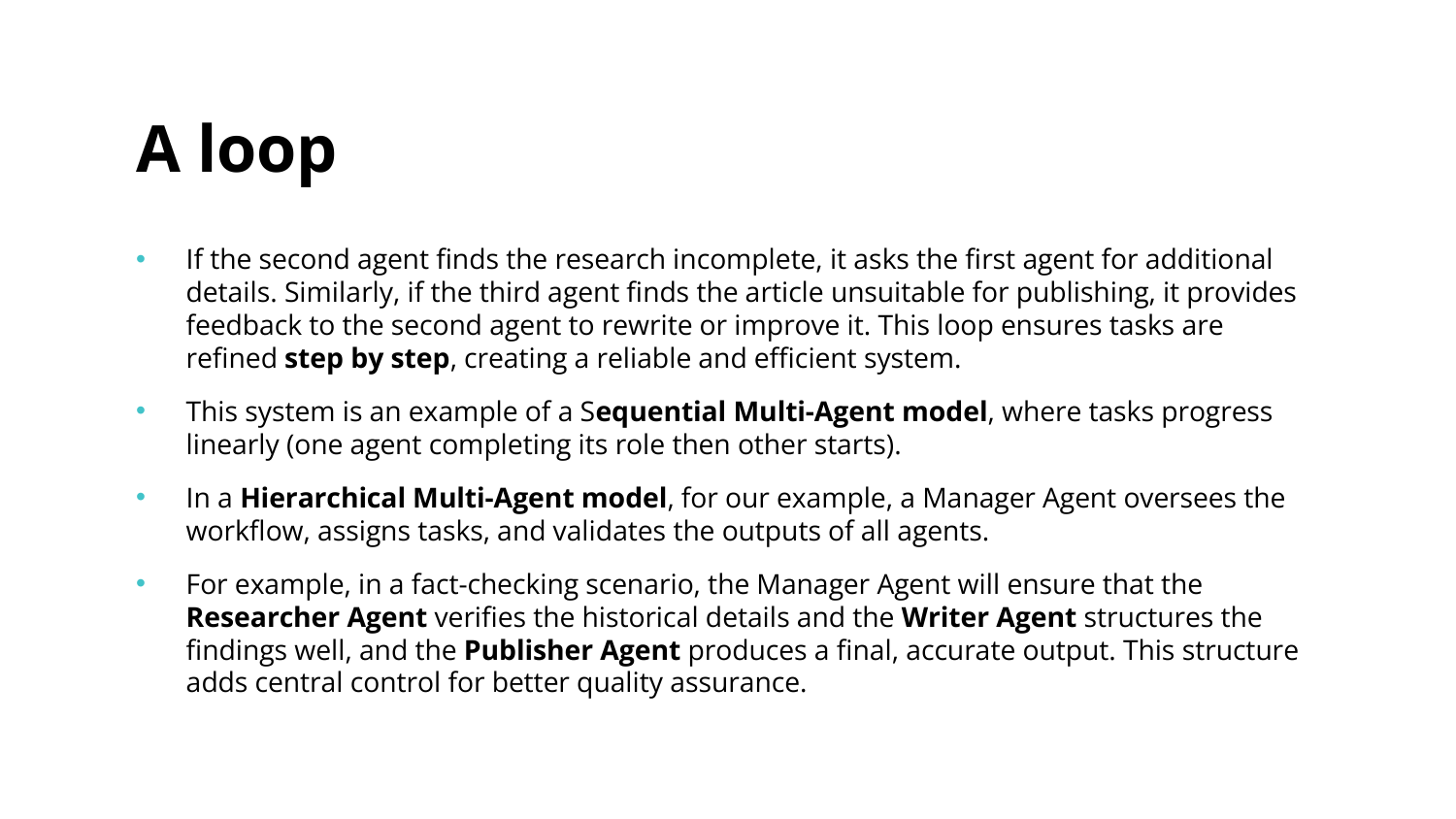

# A loop
If the second agent finds the research incomplete, it asks the first agent for additional details. Similarly, if the third agent finds the article unsuitable for publishing, it provides feedback to the second agent to rewrite or improve it. This loop ensures tasks are refined step by step, creating a reliable and efficient system.
This system is an example of a Sequential Multi-Agent model, where tasks progress linearly (one agent completing its role then other starts).
In a Hierarchical Multi-Agent model, for our example, a Manager Agent oversees the workflow, assigns tasks, and validates the outputs of all agents.
For example, in a fact-checking scenario, the Manager Agent will ensure that the Researcher Agent verifies the historical details and the Writer Agent structures the findings well, and the Publisher Agent produces a final, accurate output. This structure adds central control for better quality assurance.